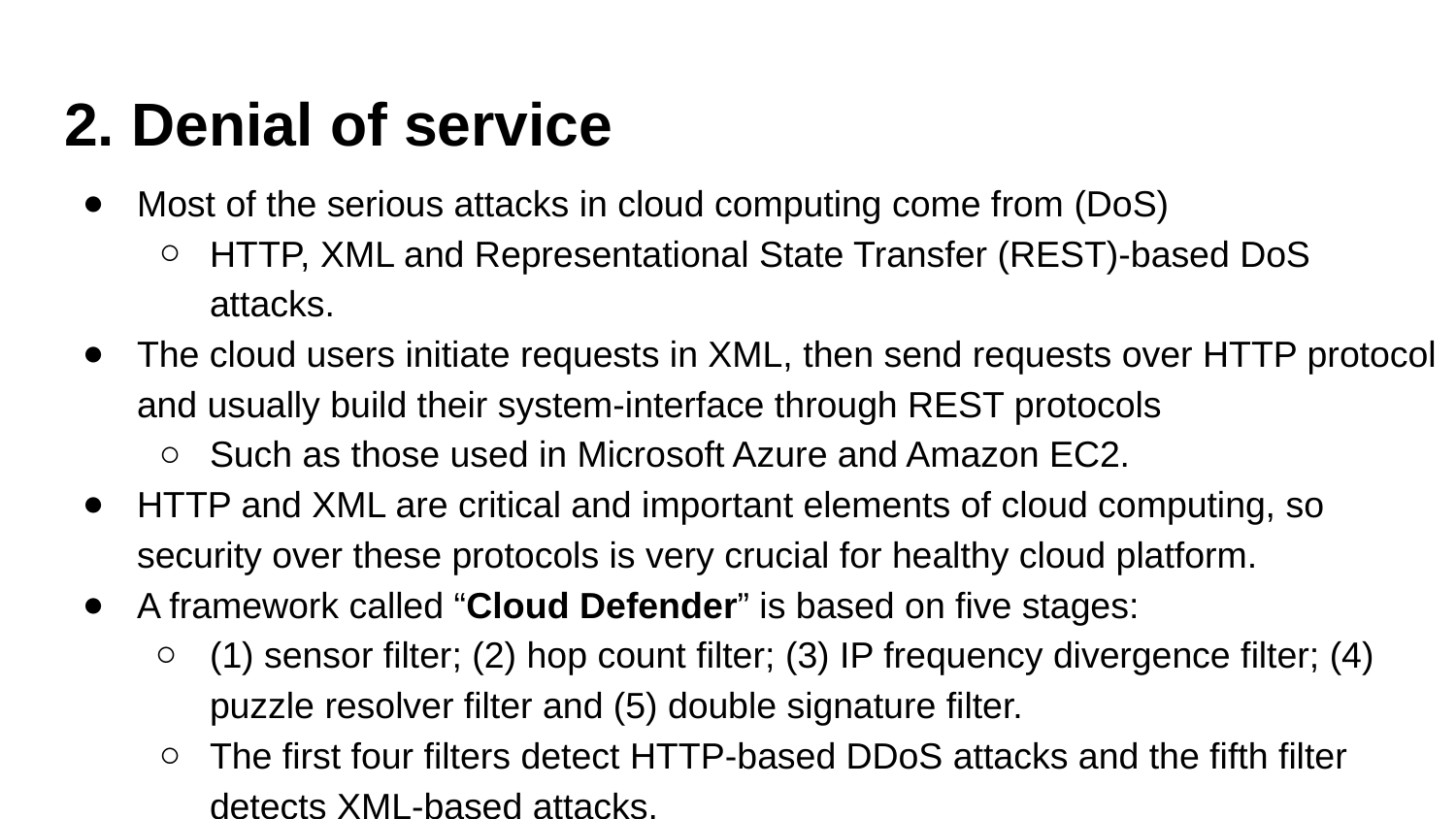

# 2. Denial of service
Most of the serious attacks in cloud computing come from (DoS)
HTTP, XML and Representational State Transfer (REST)-based DoS attacks.
The cloud users initiate requests in XML, then send requests over HTTP protocol and usually build their system-interface through REST protocols
Such as those used in Microsoft Azure and Amazon EC2.
HTTP and XML are critical and important elements of cloud computing, so security over these protocols is very crucial for healthy cloud platform.
A framework called “Cloud Defender” is based on five stages:
(1) sensor filter; (2) hop count filter; (3) IP frequency divergence filter; (4) puzzle resolver filter and (5) double signature filter.
The first four filters detect HTTP-based DDoS attacks and the fifth filter detects XML-based attacks.